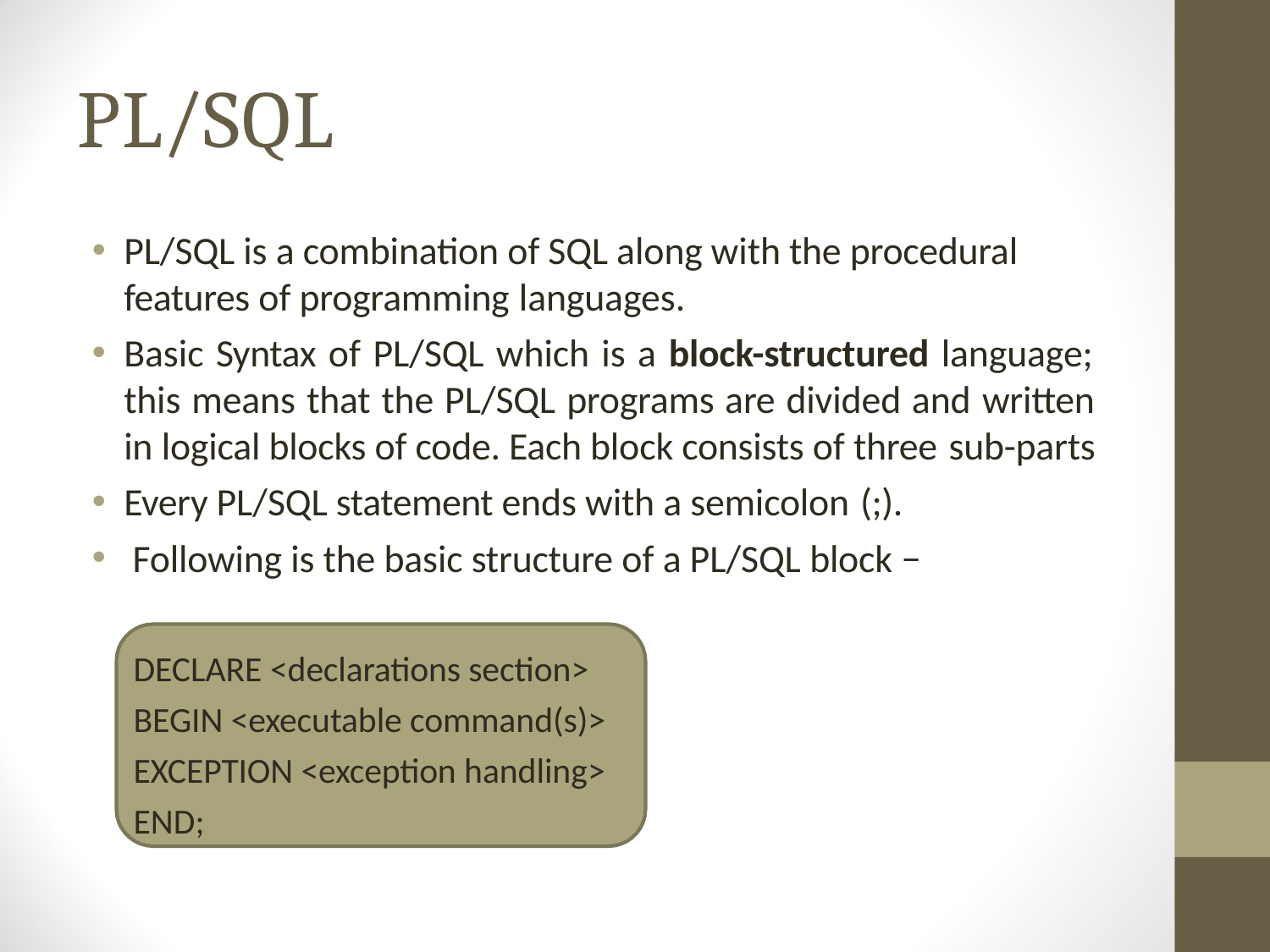

# PL/SQL
PL/SQL is a combination of SQL along with the procedural  features of programming languages.
Basic Syntax of PL/SQL which is a block-structured language;  this means that the PL/SQL programs are divided and written  in logical blocks of code. Each block consists of three sub-parts
Every PL/SQL statement ends with a semicolon (;).
Following is the basic structure of a PL/SQL block −

DECLARE <declarations section>  BEGIN <executable command(s)>  EXCEPTION <exception handling>  END;